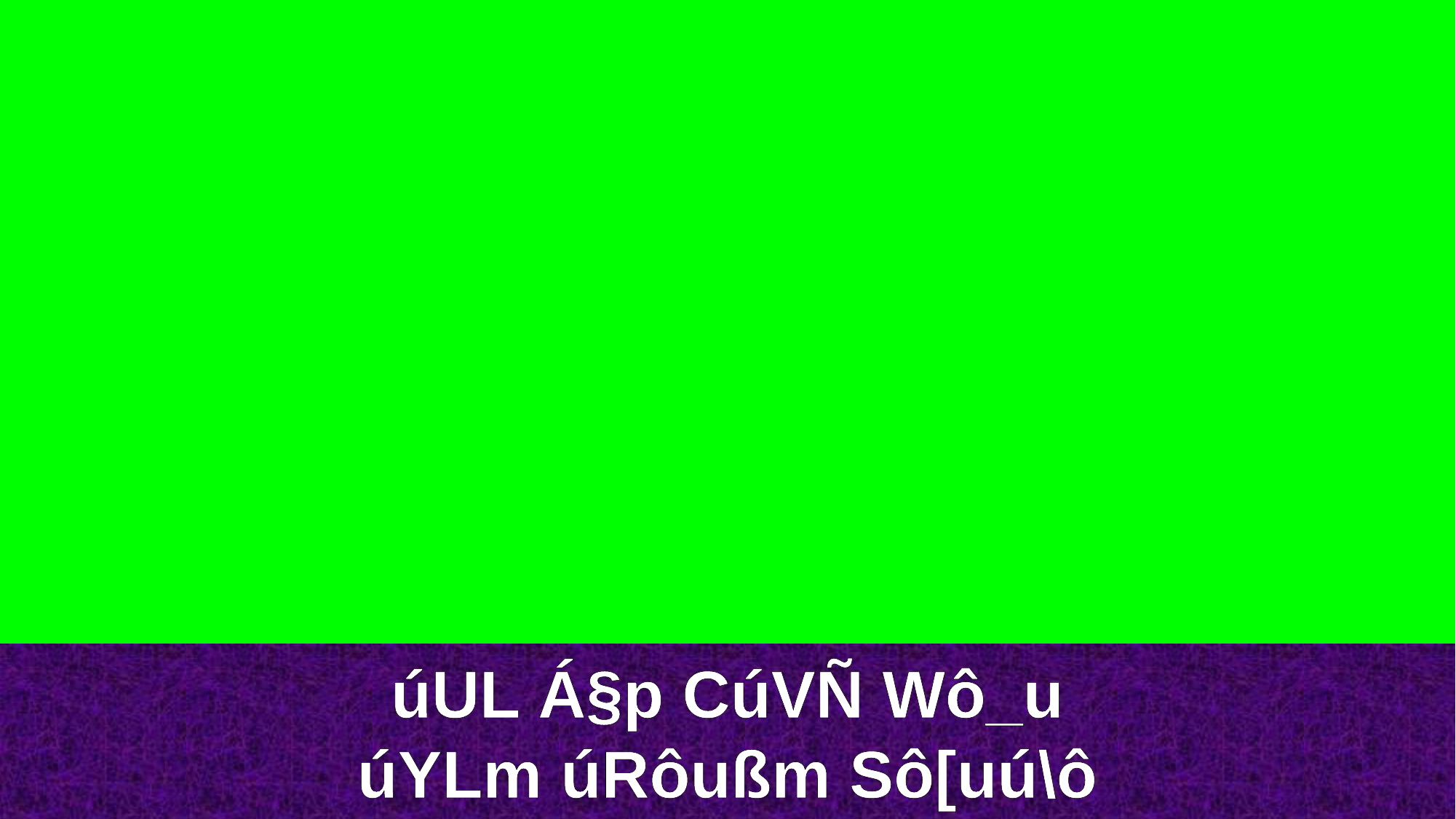

úUL Á§p CúVÑ Wô_u
úYLm úRôußm Sô[uú\ô